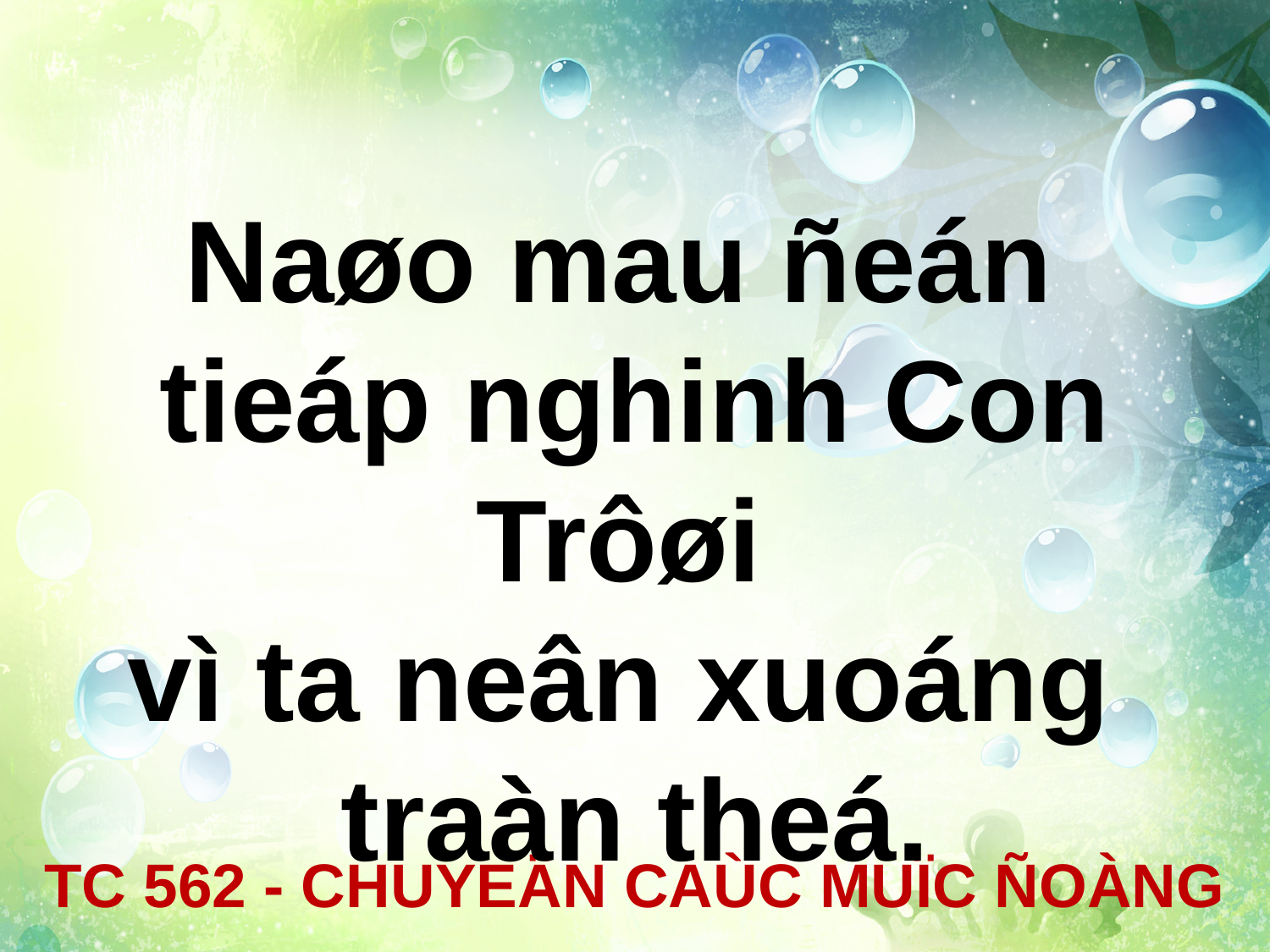

Naøo mau ñeán
tieáp nghinh Con Trôøi
vì ta neân xuoáng
traàn theá.
TC 562 - CHUYEÄN CAÙC MUÏC ÑOÀNG